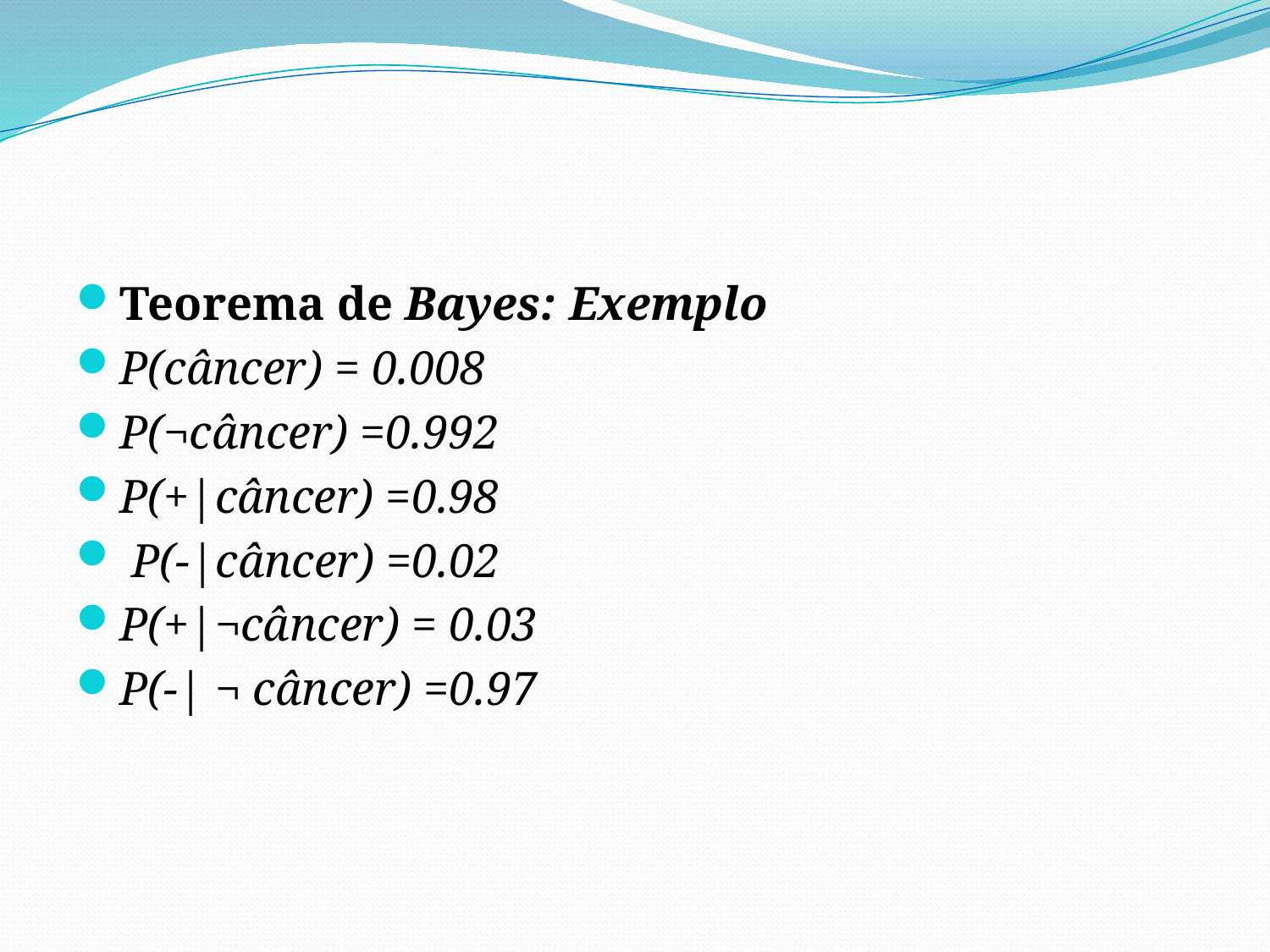

#
Teorema de Bayes: Exemplo
P(câncer) = 0.008
P(¬câncer) =0.992
P(+|câncer) =0.98
 P(-|câncer) =0.02
P(+|¬câncer) = 0.03
P(-| ¬ câncer) =0.97